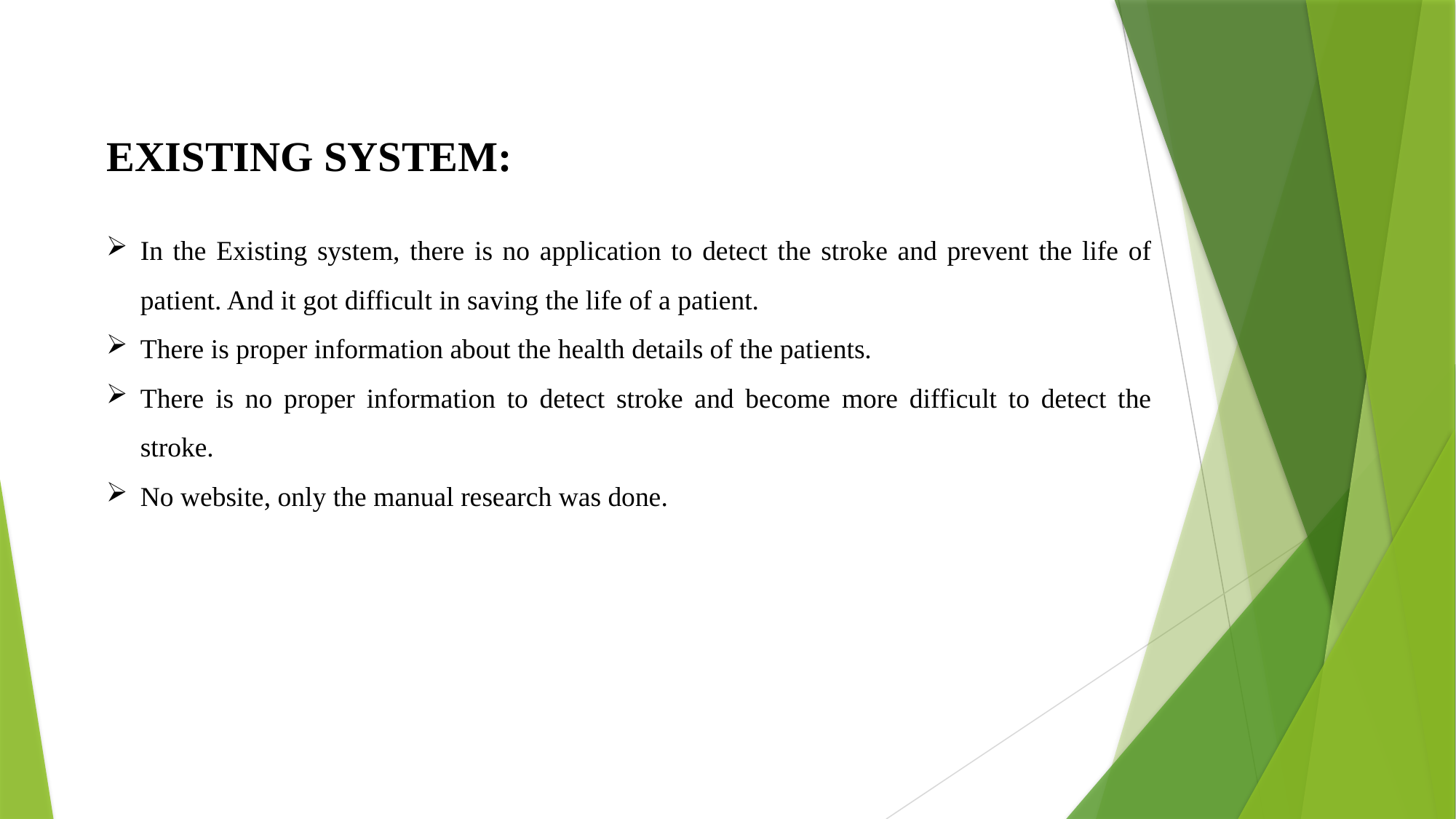

EXISTING SYSTEM:

In the Existing system, there is no application to detect the stroke and prevent the life of patient. And it got difficult in saving the life of a patient.
There is proper information about the health details of the patients.
There is no proper information to detect stroke and become more difficult to detect the stroke.
No website, only the manual research was done.